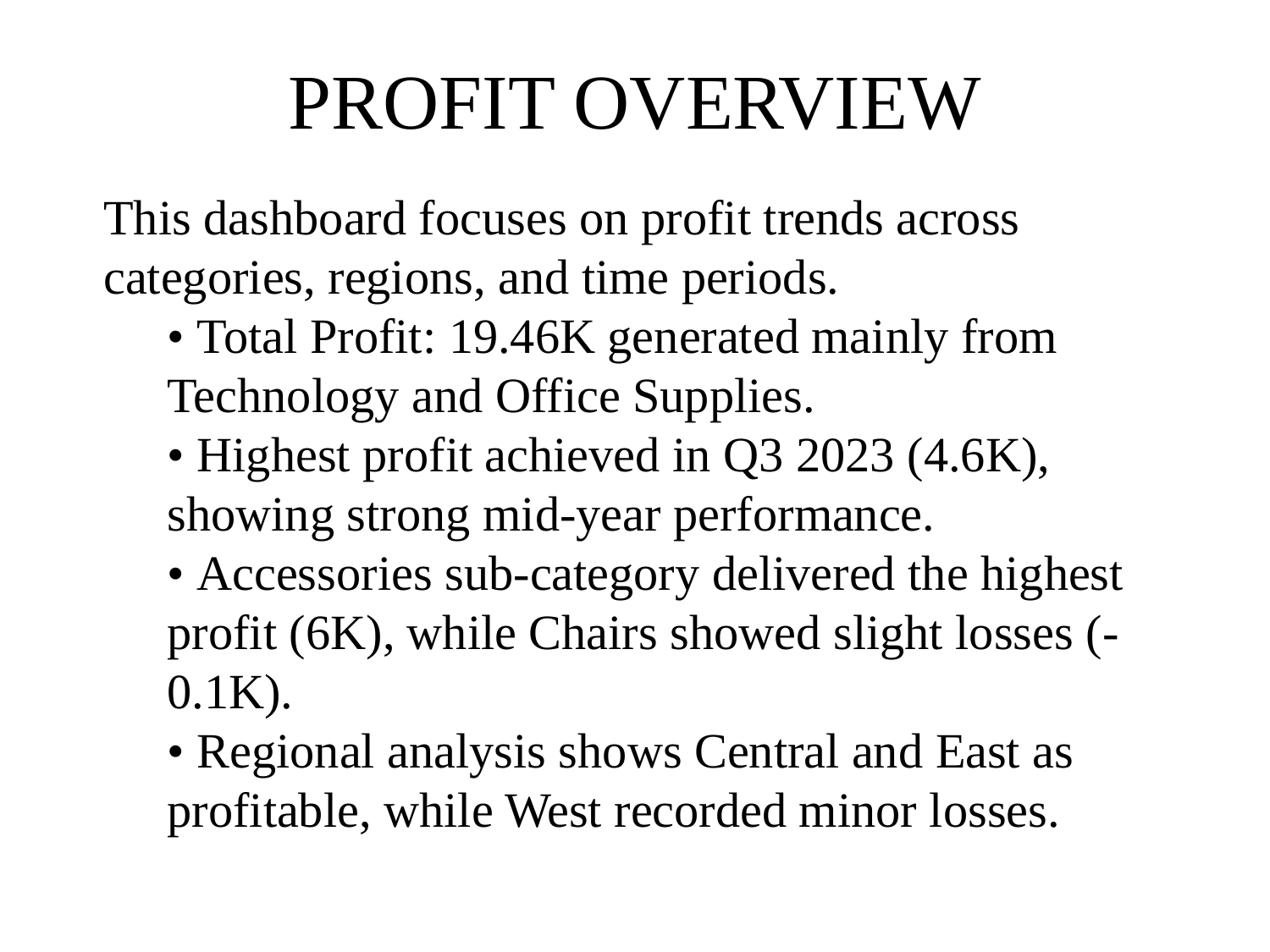

PROFIT OVERVIEW
This dashboard focuses on profit trends across categories, regions, and time periods.
• Total Profit: 19.46K generated mainly from Technology and Office Supplies.
• Highest profit achieved in Q3 2023 (4.6K), showing strong mid-year performance.
• Accessories sub-category delivered the highest profit (6K), while Chairs showed slight losses (-0.1K).
• Regional analysis shows Central and East as profitable, while West recorded minor losses.